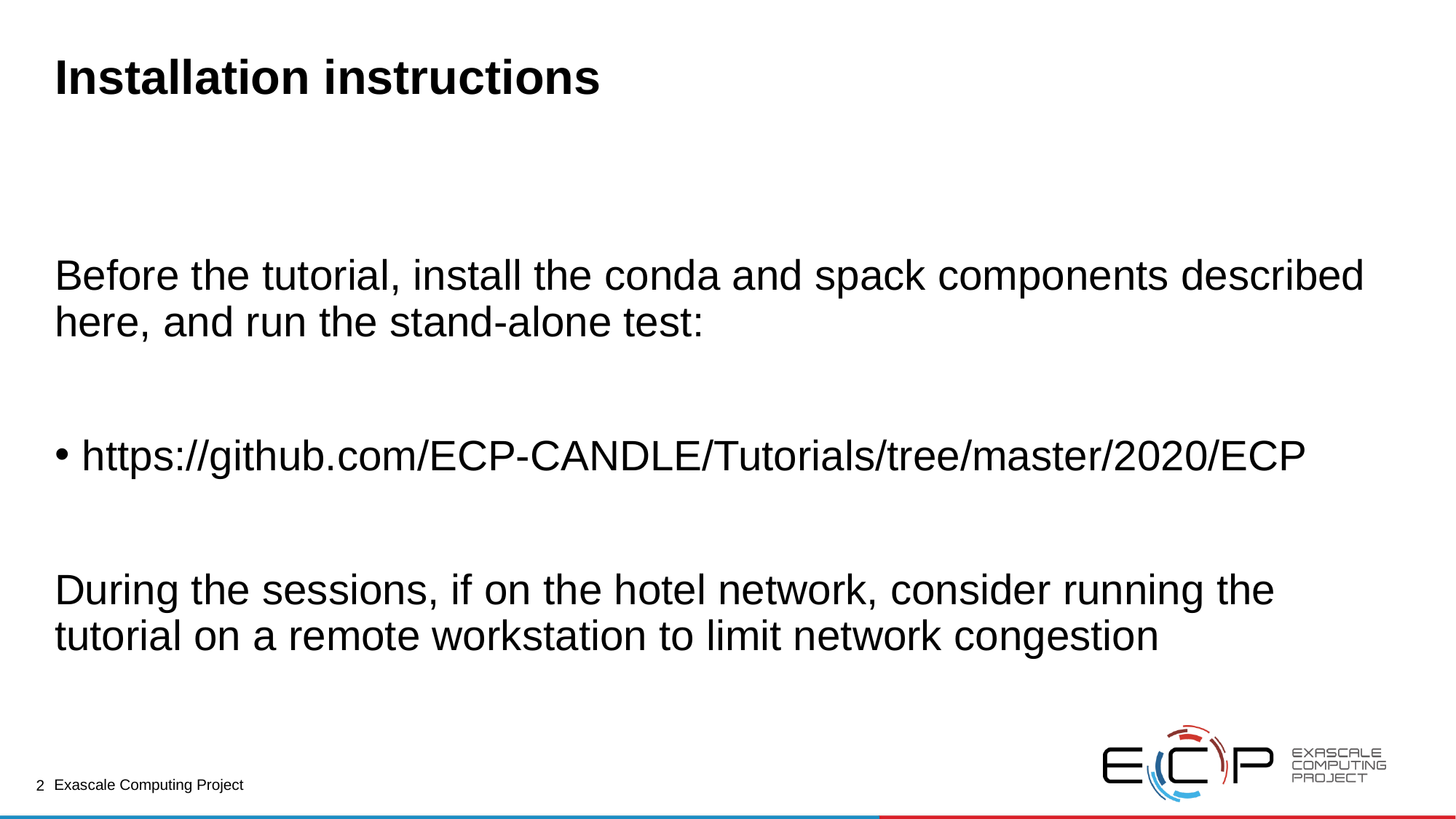

# Installation instructions

Before the tutorial, install the conda and spack components described here, and run the stand-alone test:

https://github.com/ECP-CANDLE/Tutorials/tree/master/2020/ECP

During the sessions, if on the hotel network, consider running the tutorial on a remote workstation to limit network congestion